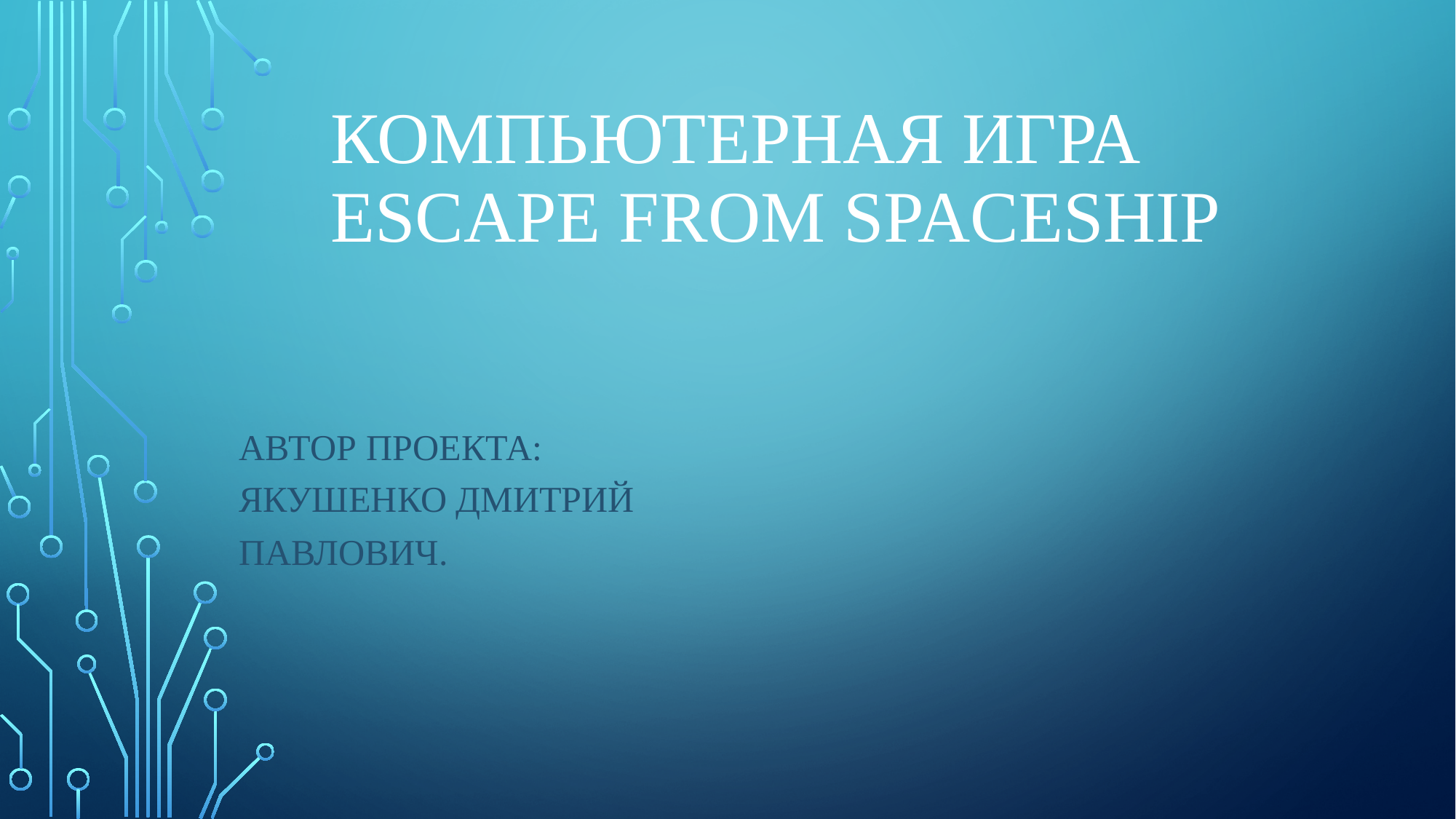

# Компьютерная игра Escape from Spaceship
Автор проекта: Якушенко Дмитрий Павлович.